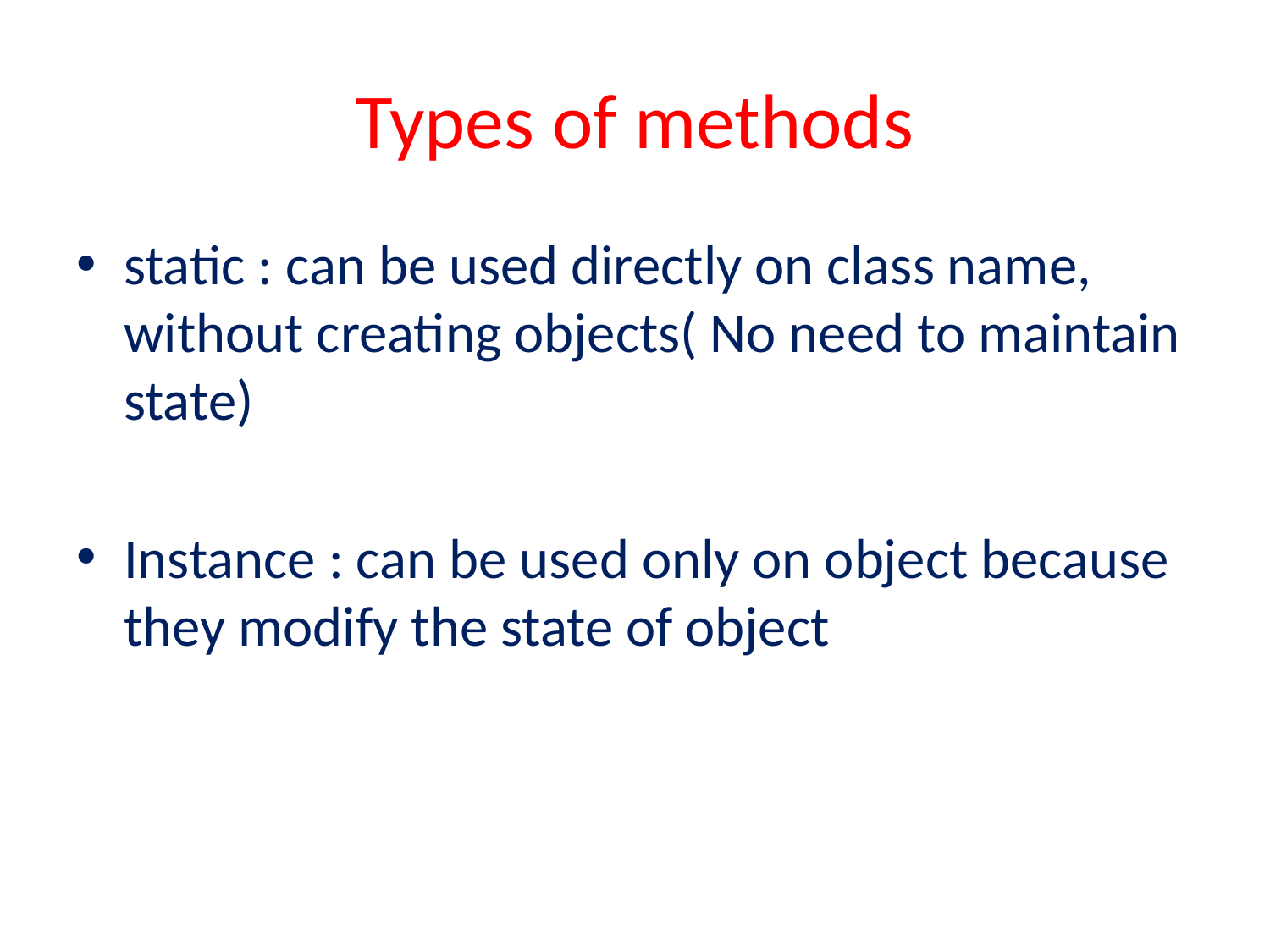

# Types of methods
static : can be used directly on class name, without creating objects( No need to maintain state)

Instance : can be used only on object because they modify the state of object